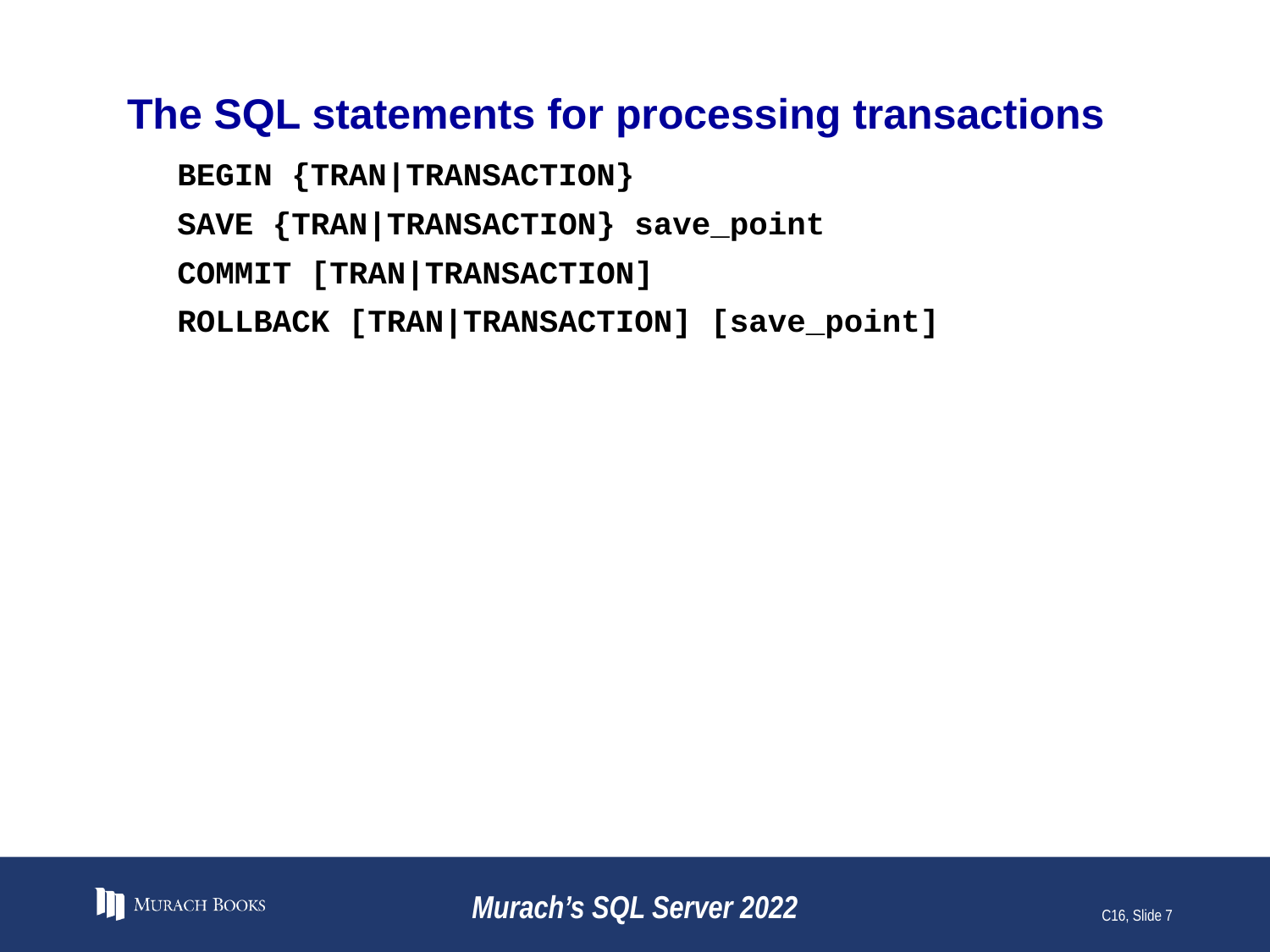

# The SQL statements for processing transactions
BEGIN {TRAN|TRANSACTION}
SAVE {TRAN|TRANSACTION} save_point
COMMIT [TRAN|TRANSACTION]
ROLLBACK [TRAN|TRANSACTION] [save_point]

Murach’s SQL Server 2022

C16, Slide 7